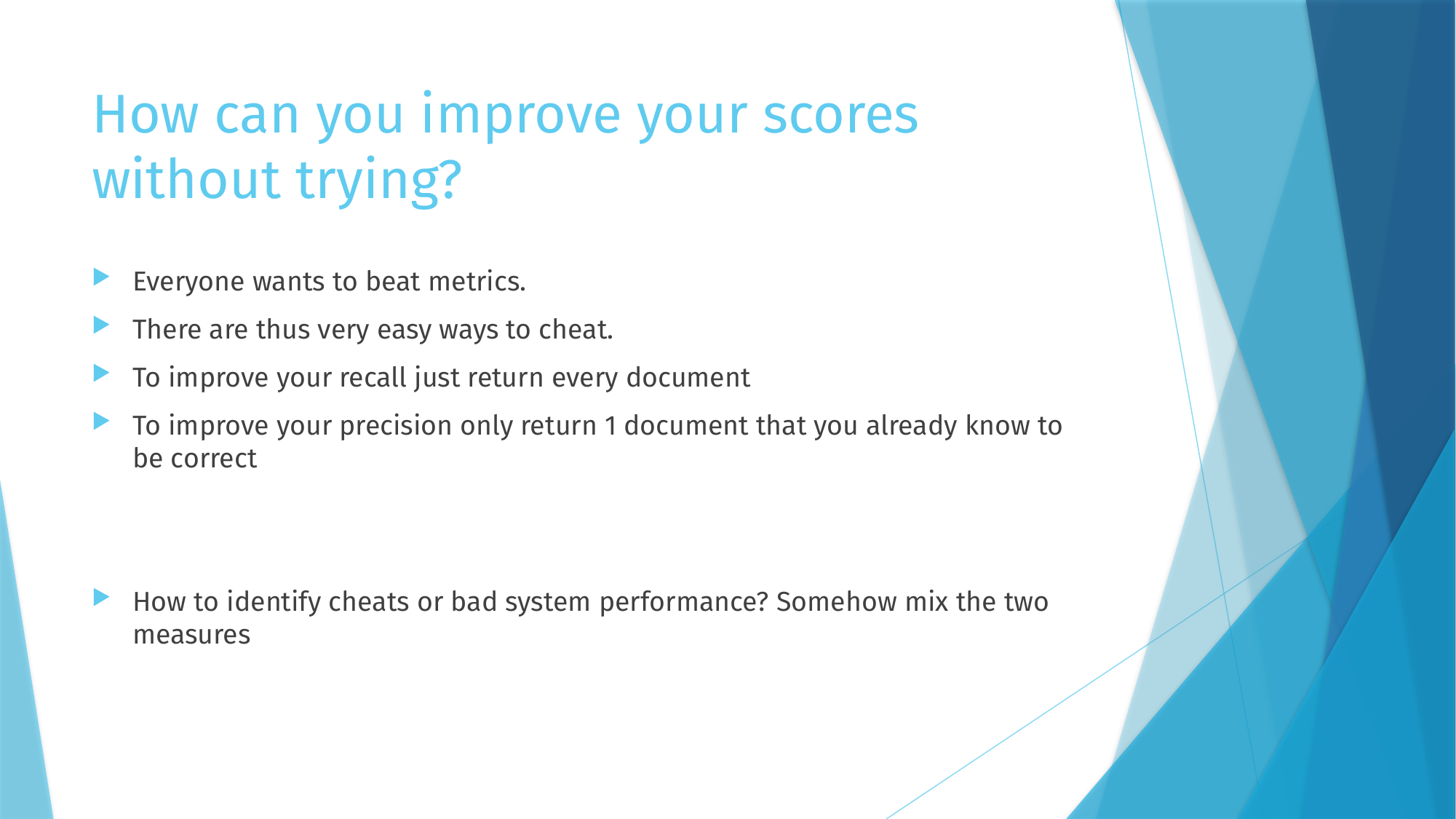

# How can you improve your scores without trying?
Everyone wants to beat metrics.
There are thus very easy ways to cheat.
To improve your recall just return every document
To improve your precision only return 1 document that you already know to be correct

How to identify cheats or bad system performance? Somehow mix the two measures